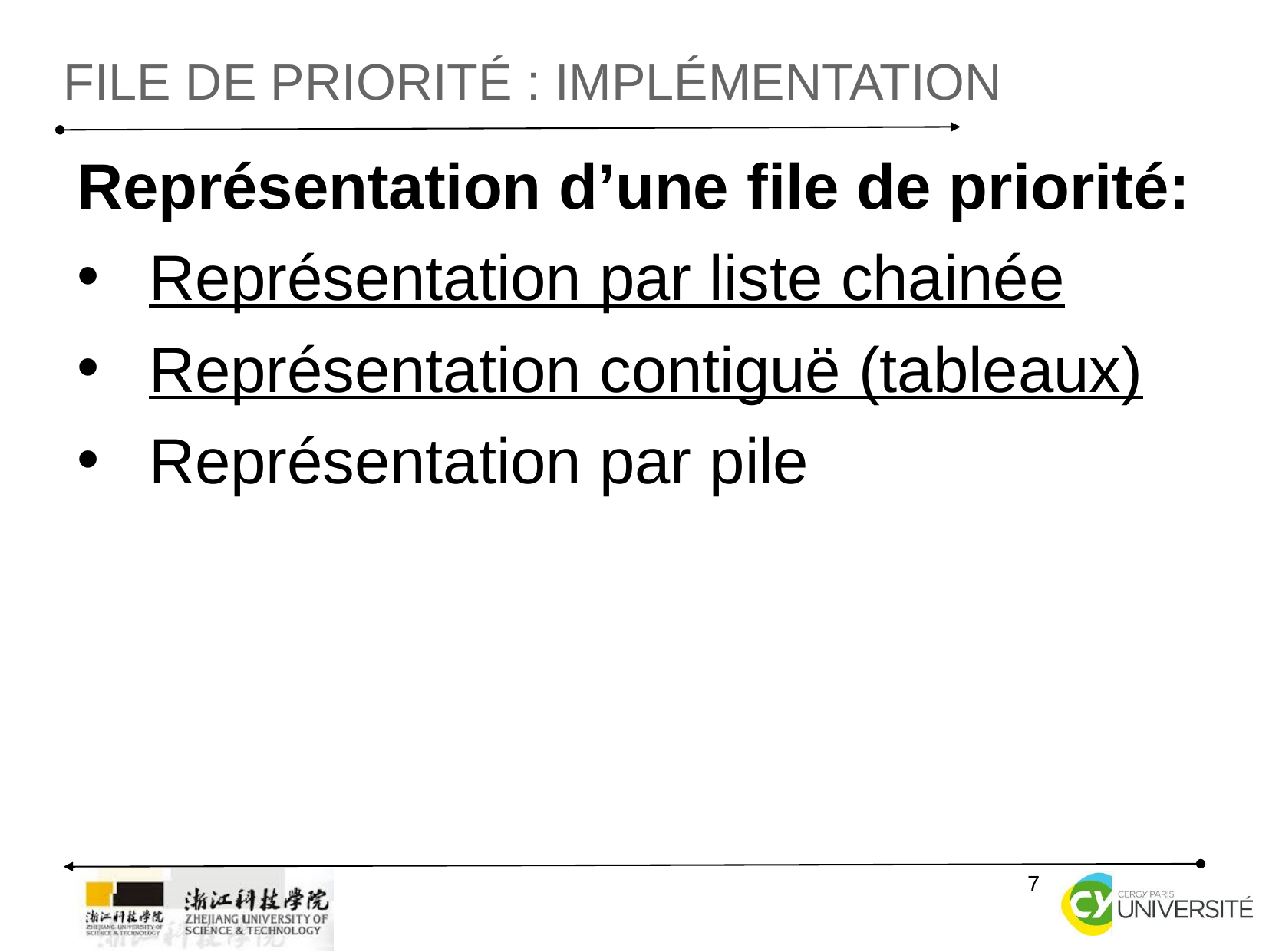

File de priorité : Implémentation
Représentation d’une file de priorité:
Représentation par liste chainée
Représentation contiguë (tableaux)
Représentation par pile